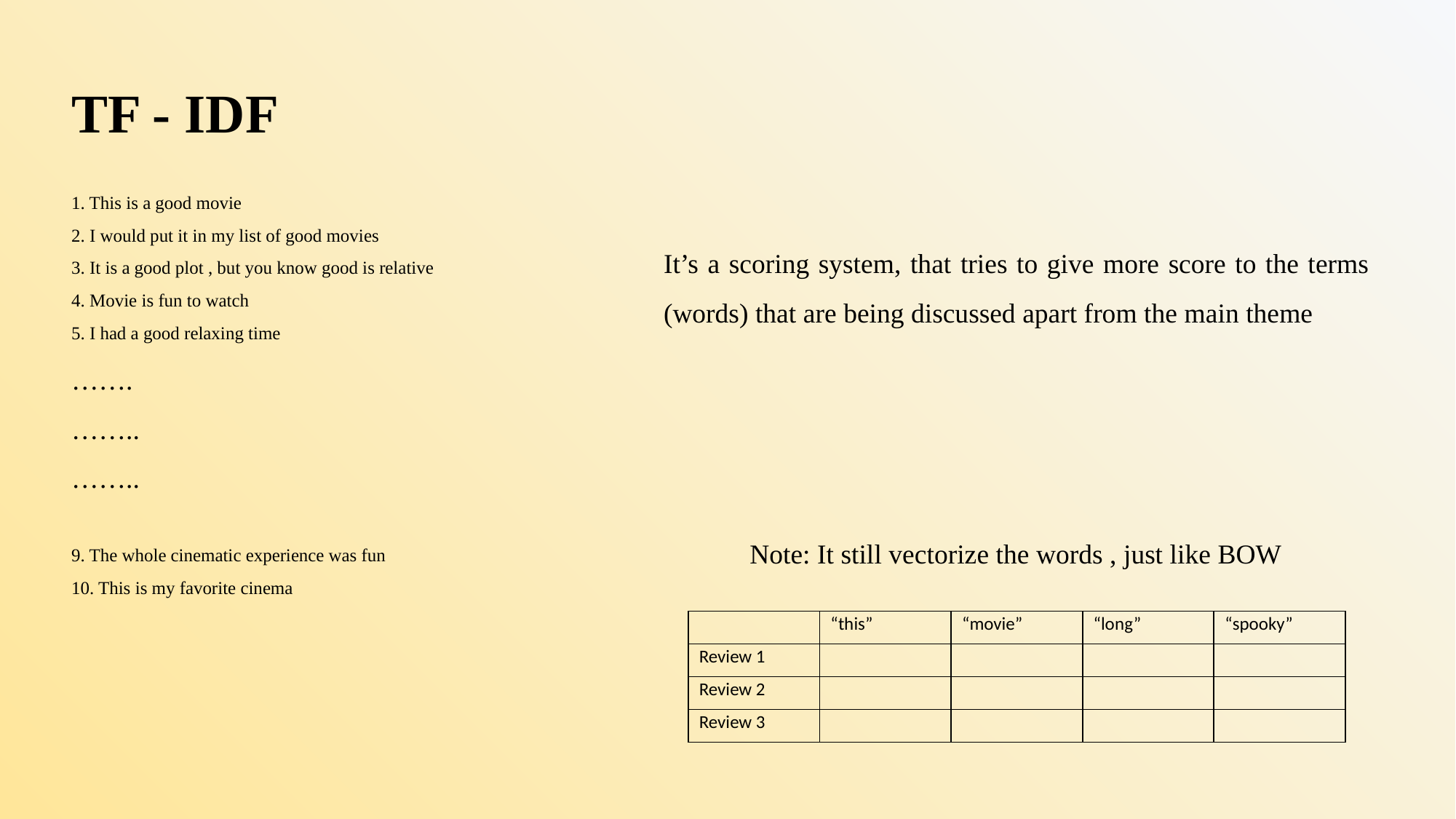

# TF - IDF
1. This is a good movie
2. I would put it in my list of good movies
3. It is a good plot , but you know good is relative
4. Movie is fun to watch
5. I had a good relaxing time

It’s a scoring system, that tries to give more score to the terms (words) that are being discussed apart from the main theme
…….
……..
……..
Note: It still vectorize the words , just like BOW
9. The whole cinematic experience was fun
10. This is my favorite cinema
|  | “this” | “movie” | “long” | “spooky” |
| --- | --- | --- | --- | --- |
| Review 1 |  |  |  |  |
| Review 2 |  |  |  |  |
| Review 3 |  |  |  |  |